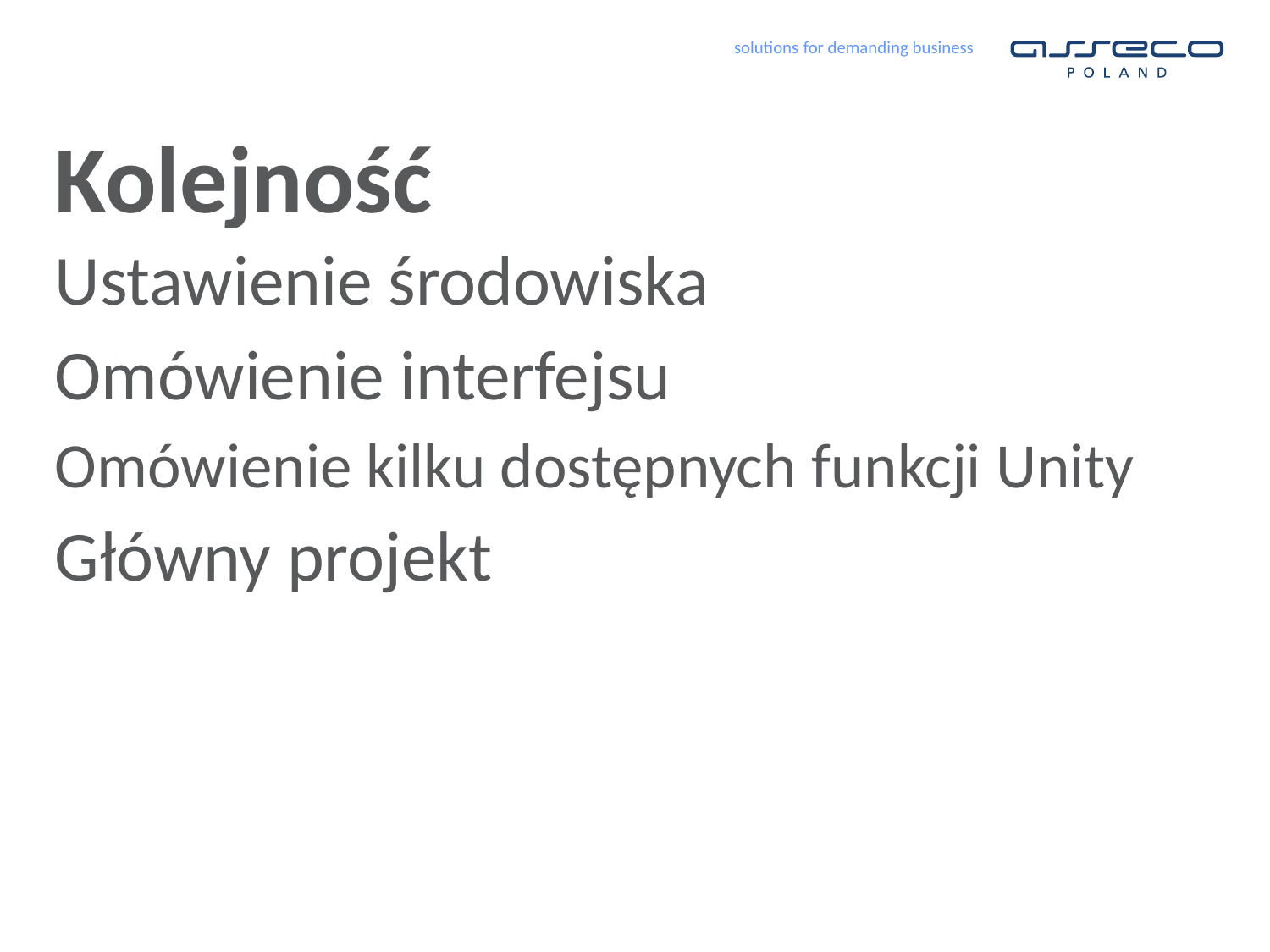

# Kolejność
Ustawienie środowiska
Omówienie interfejsu
Omówienie kilku dostępnych funkcji Unity
Główny projekt